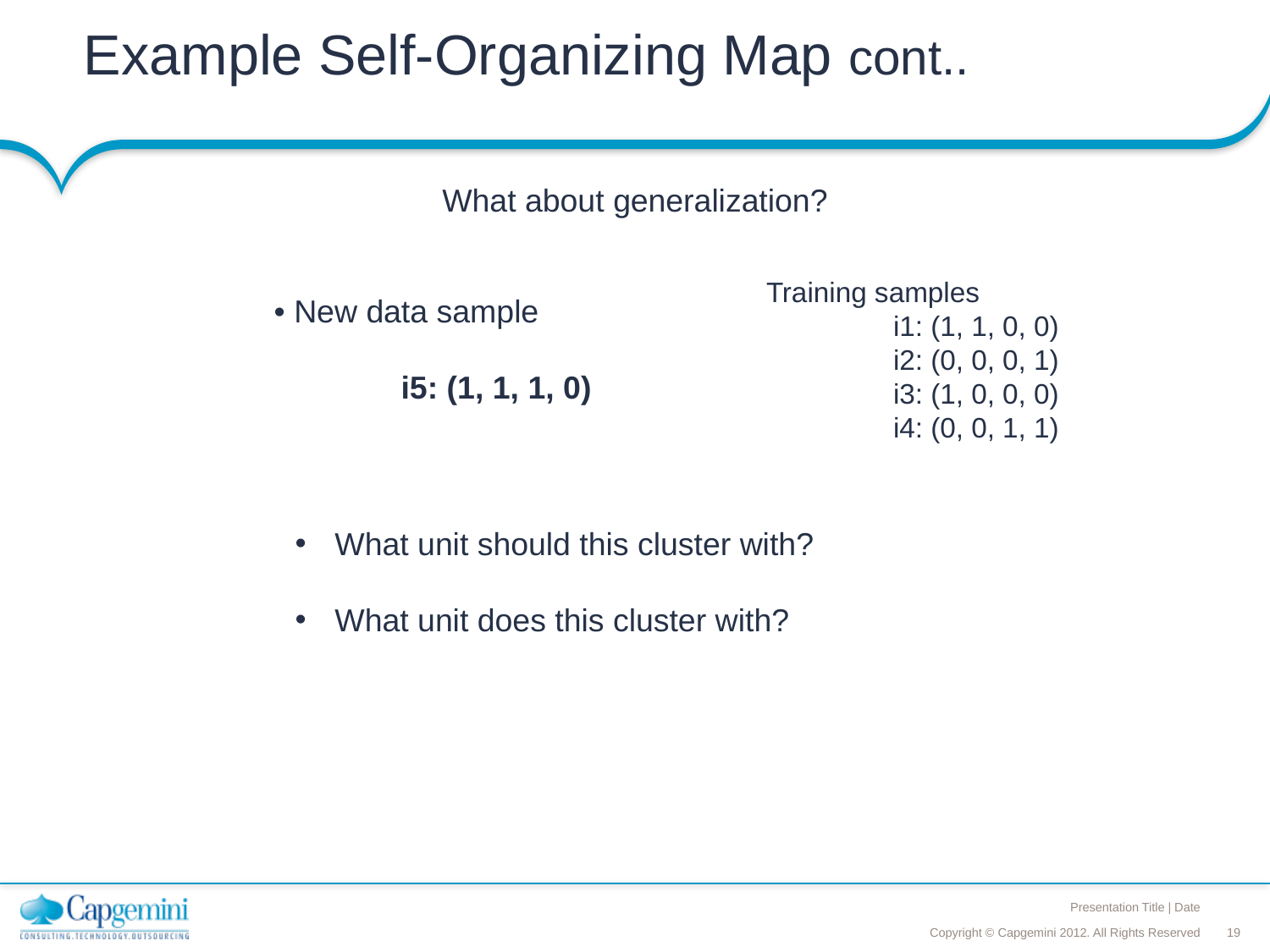

# Example Self-Organizing Map cont..
What about generalization?
Training samples
i1: (1, 1, 0, 0)
i2: (0, 0, 0, 1)
i3: (1, 0, 0, 0)
i4: (0, 0, 1, 1)
• New data sample

	i5: (1, 1, 1, 0)

What unit should this cluster with?

What unit does this cluster with?